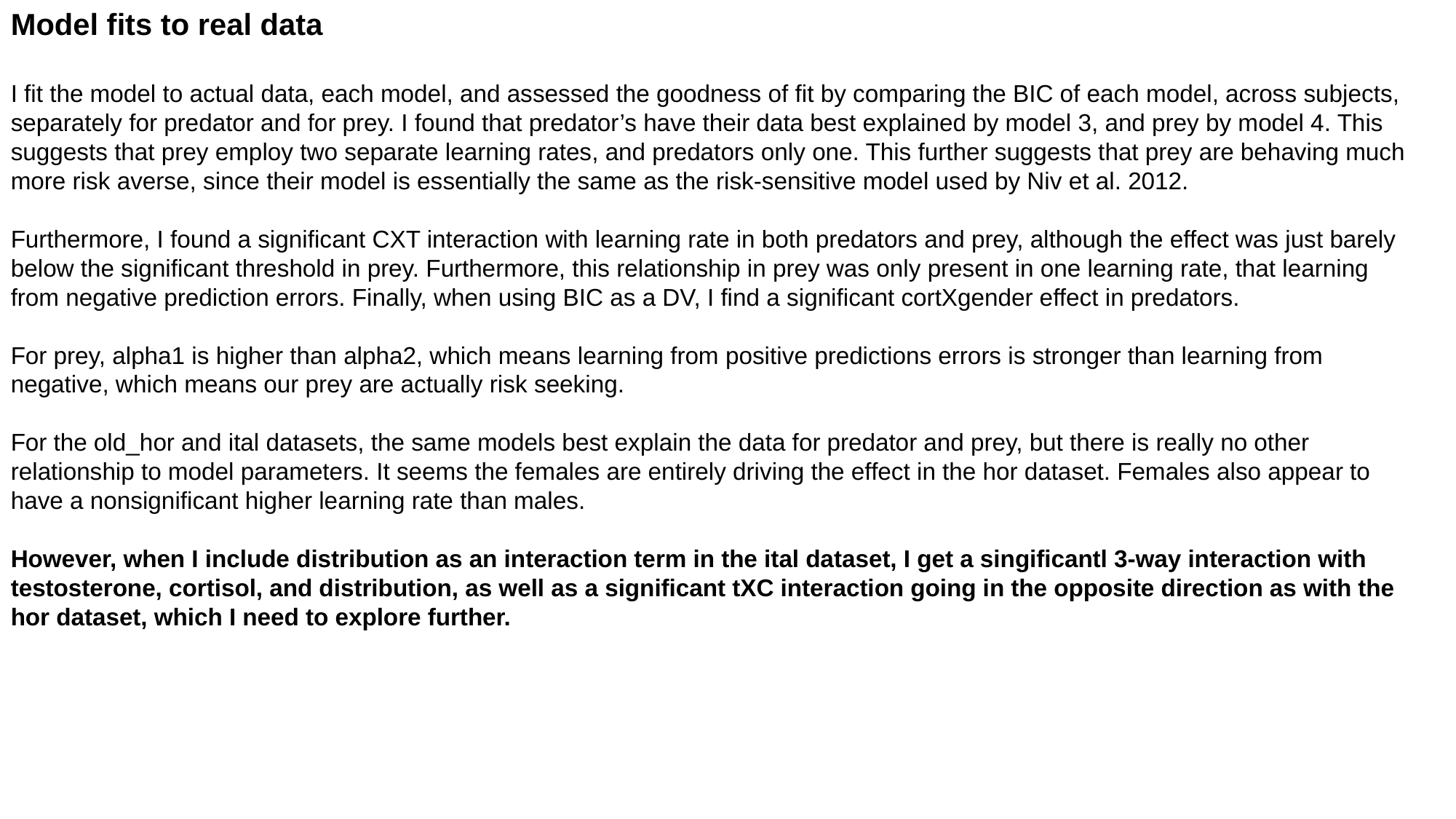

Model fits to real data

I fit the model to actual data, each model, and assessed the goodness of fit by comparing the BIC of each model, across subjects, separately for predator and for prey. I found that predator’s have their data best explained by model 3, and prey by model 4. This suggests that prey employ two separate learning rates, and predators only one. This further suggests that prey are behaving much more risk averse, since their model is essentially the same as the risk-sensitive model used by Niv et al. 2012.

Furthermore, I found a significant CXT interaction with learning rate in both predators and prey, although the effect was just barely below the significant threshold in prey. Furthermore, this relationship in prey was only present in one learning rate, that learning from negative prediction errors. Finally, when using BIC as a DV, I find a significant cortXgender effect in predators.

For prey, alpha1 is higher than alpha2, which means learning from positive predictions errors is stronger than learning from negative, which means our prey are actually risk seeking.

For the old_hor and ital datasets, the same models best explain the data for predator and prey, but there is really no other relationship to model parameters. It seems the females are entirely driving the effect in the hor dataset. Females also appear to have a nonsignificant higher learning rate than males.

However, when I include distribution as an interaction term in the ital dataset, I get a singificantl 3-way interaction with testosterone, cortisol, and distribution, as well as a significant tXC interaction going in the opposite direction as with the hor dataset, which I need to explore further.